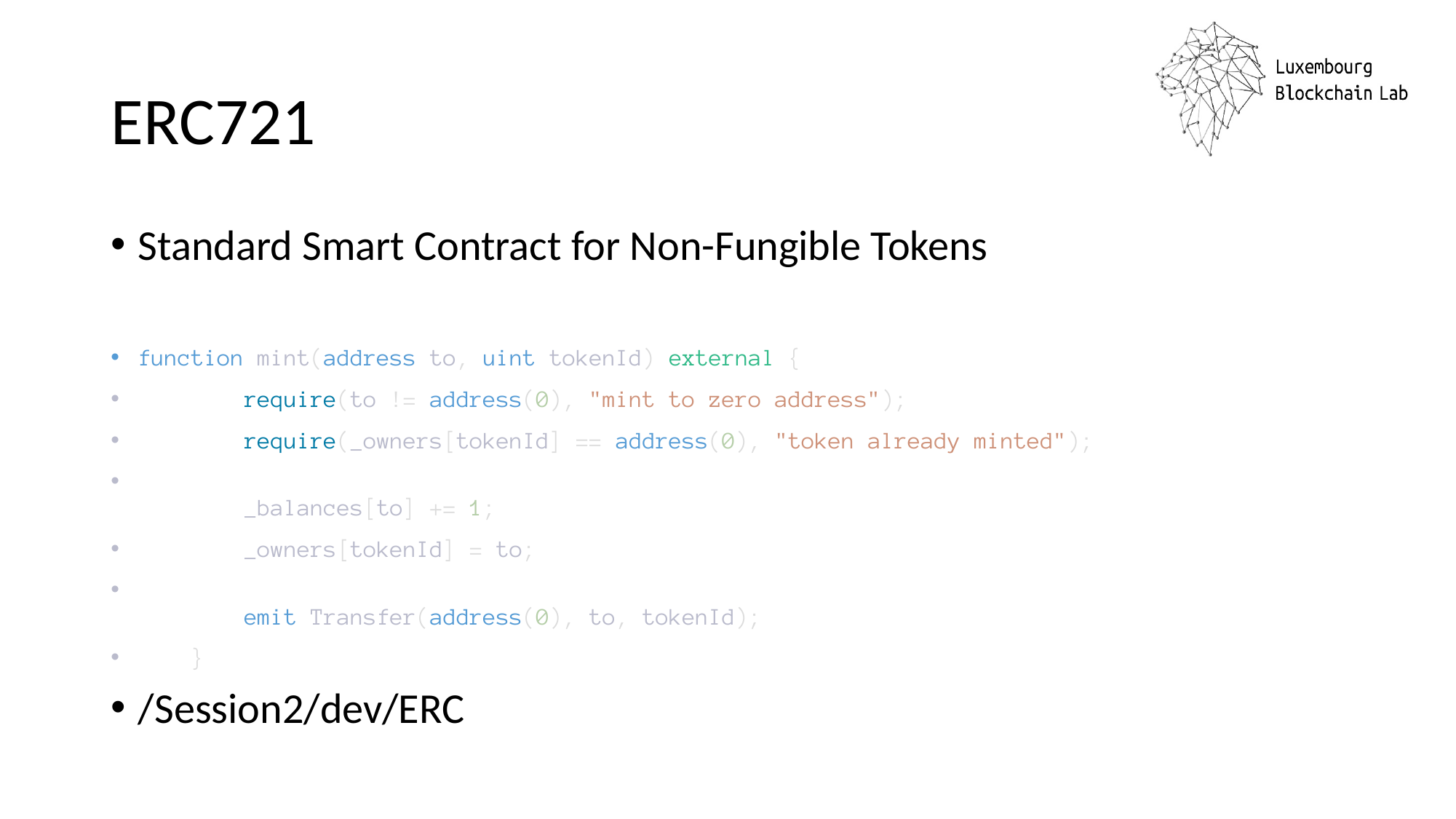

# ERC721
Standard Smart Contract for Non-Fungible Tokens

function mint(address to, uint tokenId) external {
        require(to != address(0), "mint to zero address");
        require(_owners[tokenId] == address(0), "token already minted");
        _balances[to] += 1;
        _owners[tokenId] = to;
        emit Transfer(address(0), to, tokenId);
    }
/Session2/dev/ERC